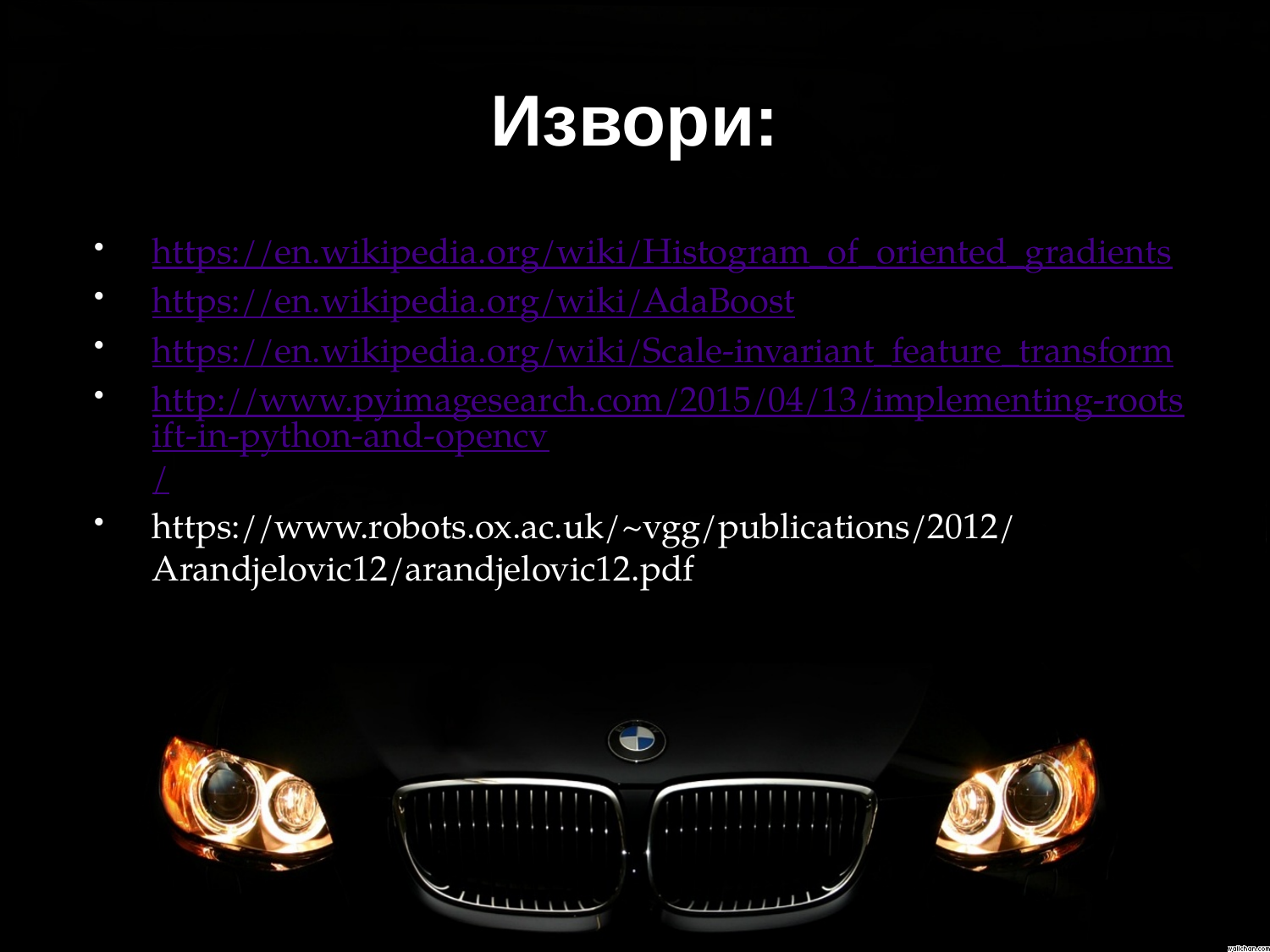

# Извори:
https://en.wikipedia.org/wiki/Histogram_of_oriented_gradients
https://en.wikipedia.org/wiki/AdaBoost
https://en.wikipedia.org/wiki/Scale-invariant_feature_transform
http://www.pyimagesearch.com/2015/04/13/implementing-rootsift-in-python-and-opencv/
https://www.robots.ox.ac.uk/~vgg/publications/2012/Arandjelovic12/arandjelovic12.pdf